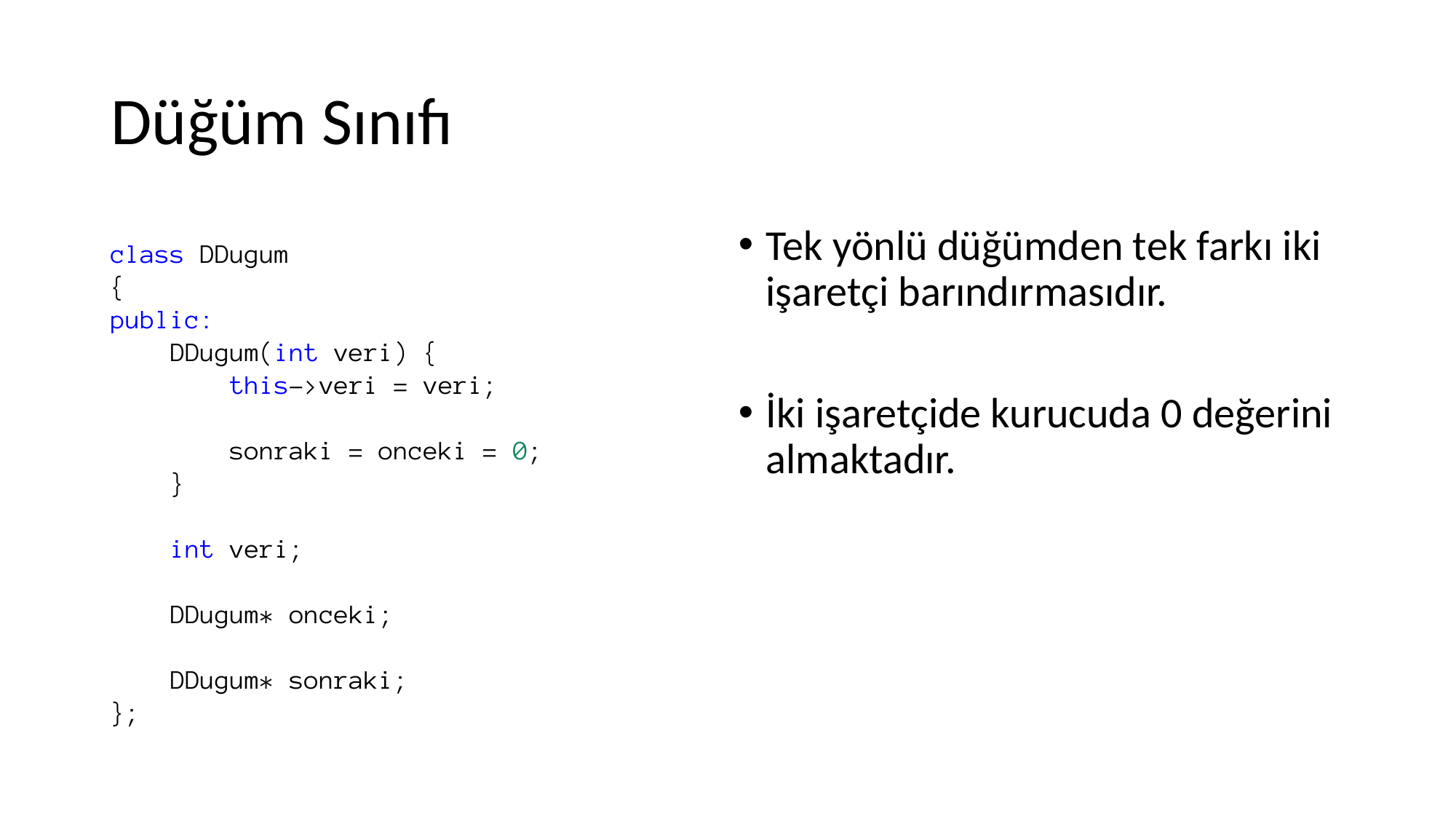

# Düğüm Sınıfı
Tek yönlü düğümden tek farkı iki işaretçi barındırmasıdır.

İki işaretçide kurucuda 0 değerini almaktadır.
class DDugum
{
public:
    DDugum(int veri) {
        this->veri = veri;
        sonraki = onceki = 0;
    }
    int veri;
    DDugum* onceki;
    DDugum* sonraki;
};